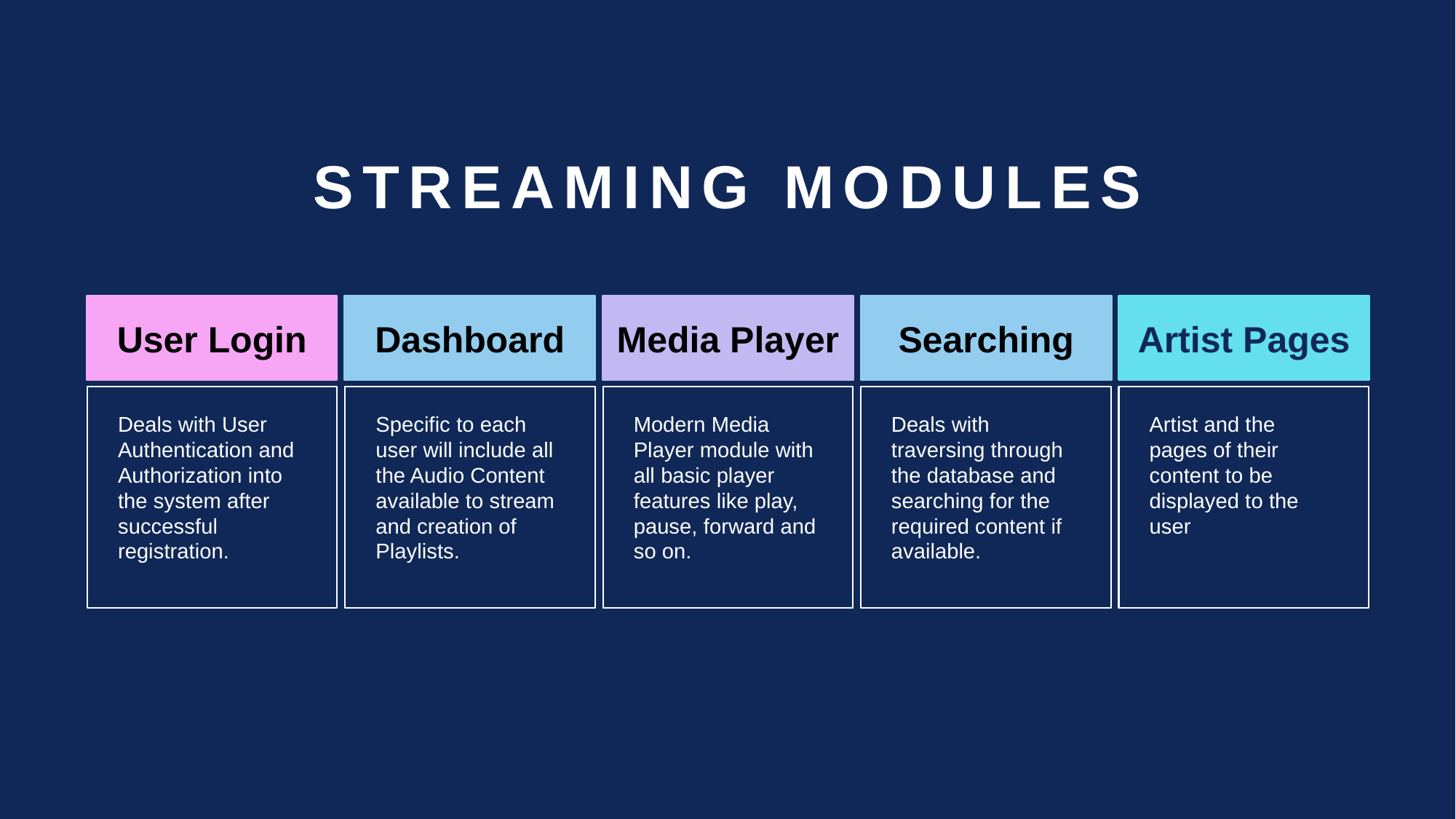

# Streaming Modules
User Login
Dashboard
Media Player
Searching
Artist Pages
Deals with User Authentication and Authorization into the system after successful registration.

Specific to each user will include all the Audio Content available to stream and creation of Playlists.
Modern Media Player module with all basic player features like play, pause, forward and so on.

Deals with traversing through the database and searching for the required content if available.

Artist and the pages of their content to be displayed to the user